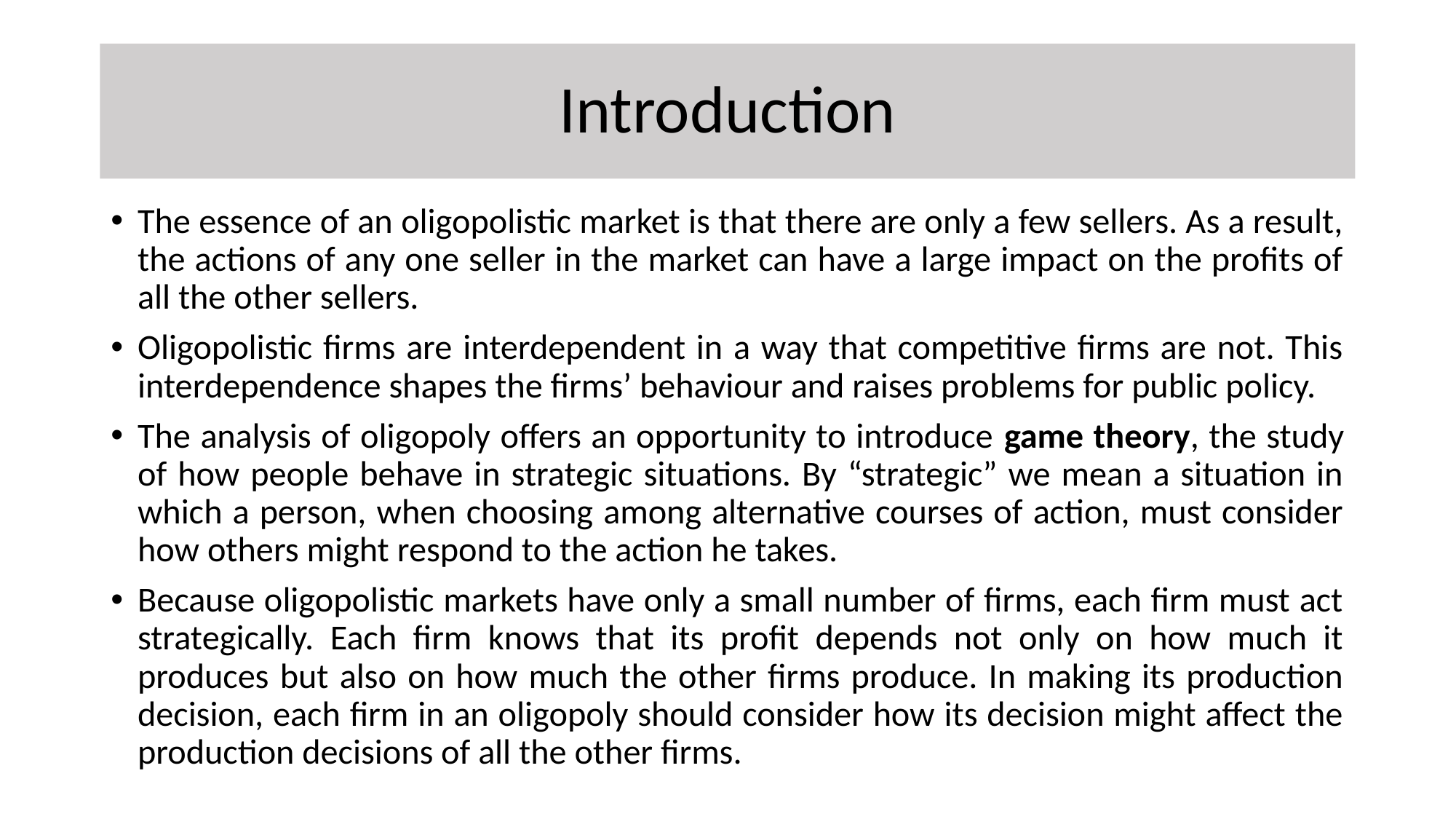

# Introduction
The essence of an oligopolistic market is that there are only a few sellers. As a result, the actions of any one seller in the market can have a large impact on the profits of all the other sellers.
Oligopolistic firms are interdependent in a way that competitive firms are not. This interdependence shapes the firms’ behaviour and raises problems for public policy.
The analysis of oligopoly offers an opportunity to introduce game theory, the study of how people behave in strategic situations. By “strategic” we mean a situation in which a person, when choosing among alternative courses of action, must consider how others might respond to the action he takes.
Because oligopolistic markets have only a small number of firms, each firm must act strategically. Each firm knows that its profit depends not only on how much it produces but also on how much the other firms produce. In making its production decision, each firm in an oligopoly should consider how its decision might affect the production decisions of all the other firms.